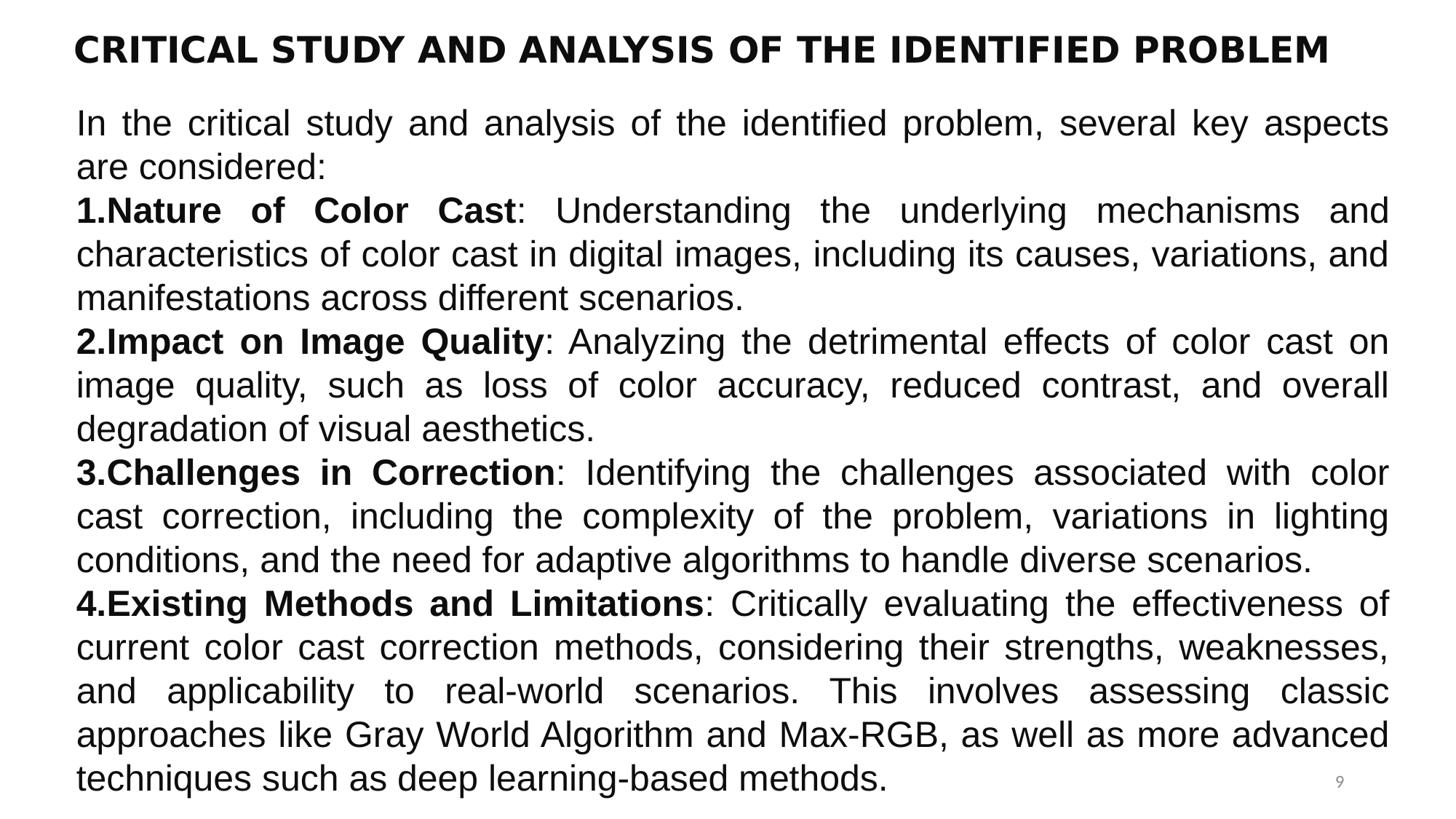

# CRITICAL STUDY AND ANALYSIS OF THE IDENTIFIED PROBLEM
In the critical study and analysis of the identified problem, several key aspects are considered:
Nature of Color Cast: Understanding the underlying mechanisms and characteristics of color cast in digital images, including its causes, variations, and manifestations across different scenarios.
Impact on Image Quality: Analyzing the detrimental effects of color cast on image quality, such as loss of color accuracy, reduced contrast, and overall degradation of visual aesthetics.
Challenges in Correction: Identifying the challenges associated with color cast correction, including the complexity of the problem, variations in lighting conditions, and the need for adaptive algorithms to handle diverse scenarios.
Existing Methods and Limitations: Critically evaluating the effectiveness of current color cast correction methods, considering their strengths, weaknesses, and applicability to real-world scenarios. This involves assessing classic approaches like Gray World Algorithm and Max-RGB, as well as more advanced techniques such as deep learning-based methods.
9